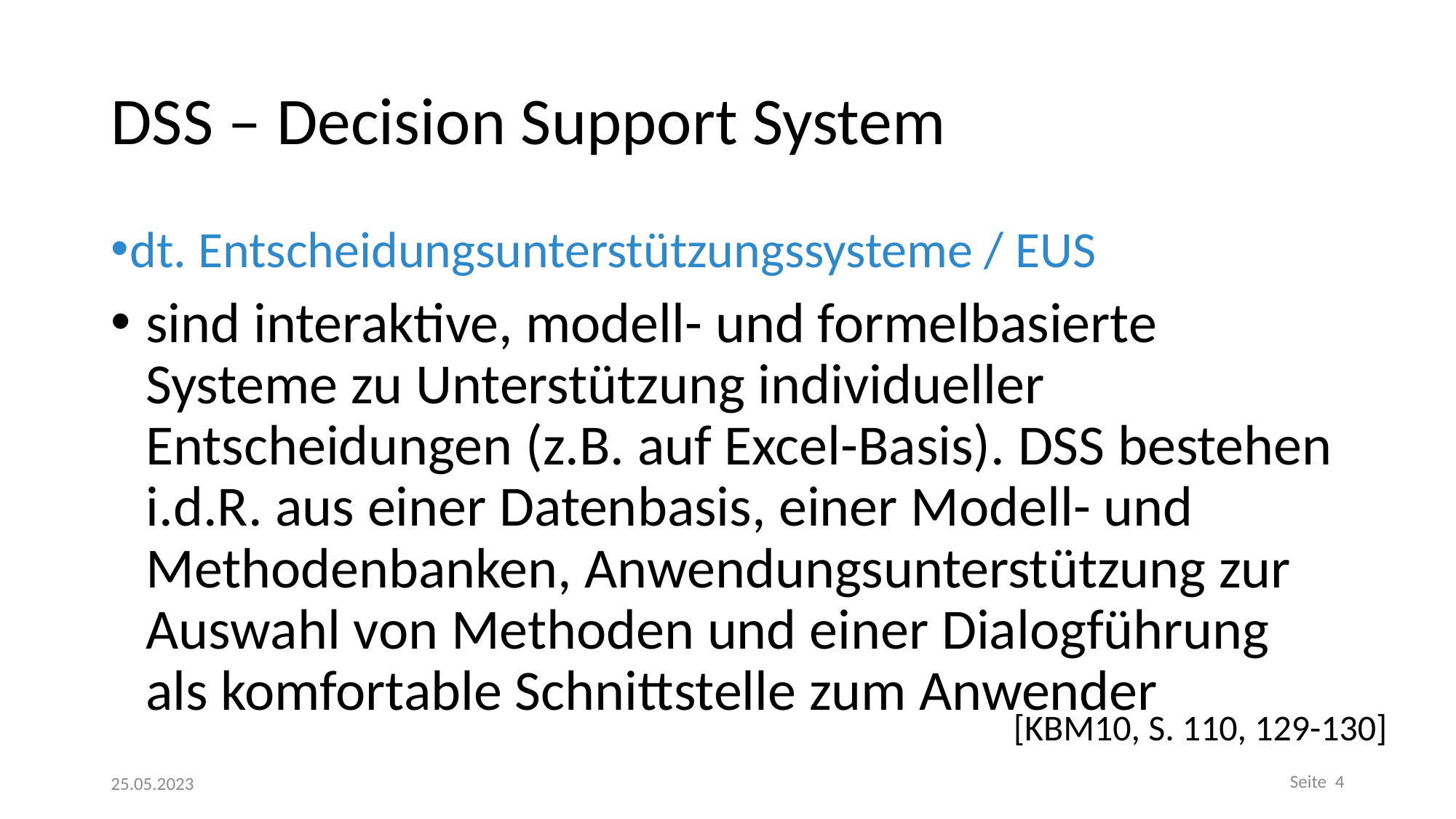

# DSS – Decision Support System
dt. Entscheidungsunterstützungssysteme / EUS
sind interaktive, modell- und formelbasierte Systeme zu Unterstützung individueller Entscheidungen (z.B. auf Excel-Basis). DSS bestehen i.d.R. aus einer Datenbasis, einer Modell- und Methodenbanken, Anwendungsunterstützung zur Auswahl von Methoden und einer Dialogführung als komfortable Schnittstelle zum Anwender
[KBM10, S. 110, 129-130]
Seite  4
25.05.2023